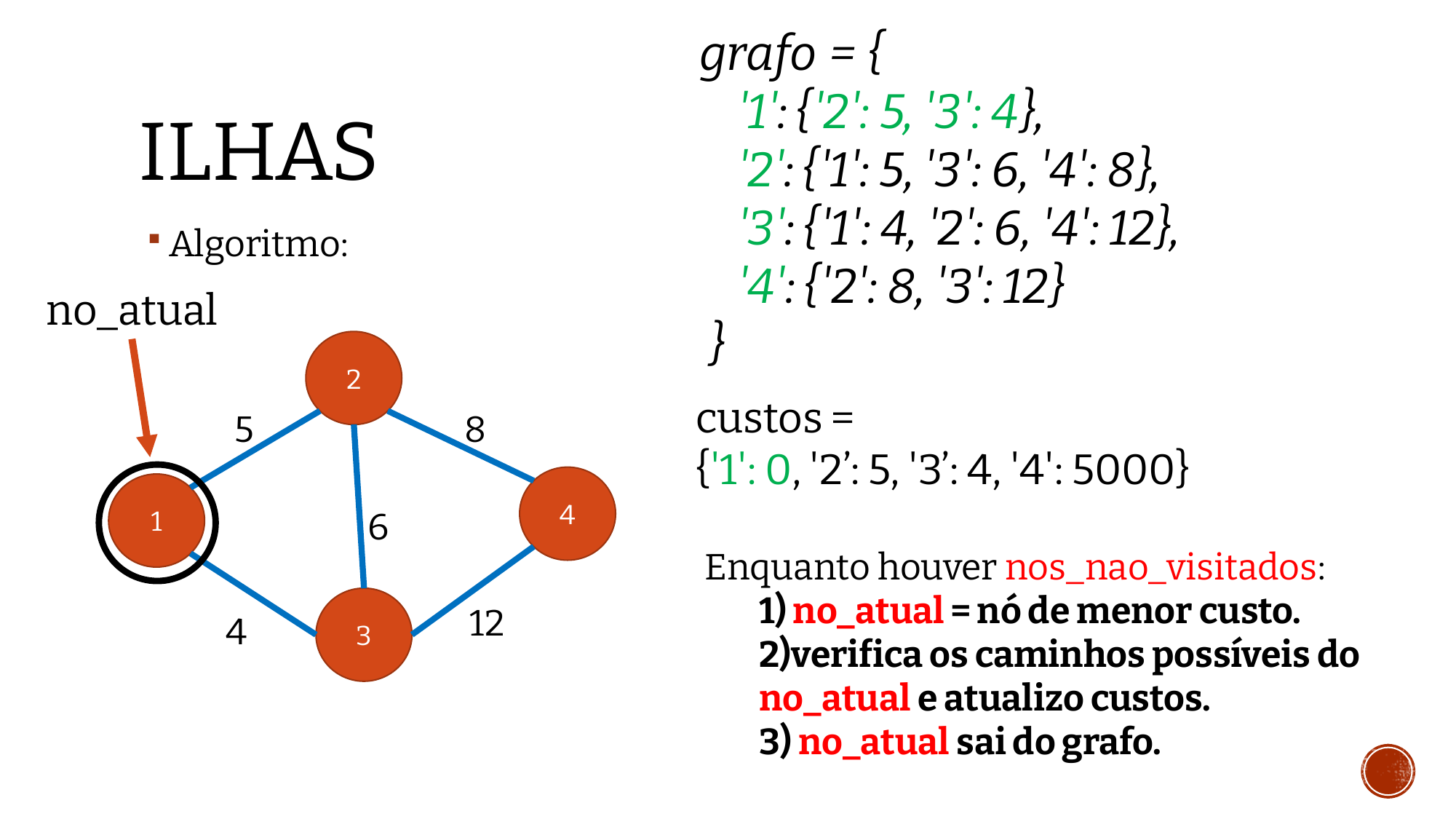

grafo = {
    '1': {'2': 5, '3': 4},
    '2': {'1': 5, '3': 6, '4': 8},
    '3': {'1': 4, '2': 6, '4': 12},
    '4': {'2': 8, '3': 12}
 }
# Ilhas
Algoritmo:
no_atual
2
5
8

4
1
6
3
12
4
custos =
{'1': 0, '2’: 5, '3’: 4, '4': 5000}
Enquanto houver nos_nao_visitados:
1) no_atual = nó de menor custo.
2)verifica os caminhos possíveis do no_atual e atualizo custos.
3) no_atual sai do grafo.